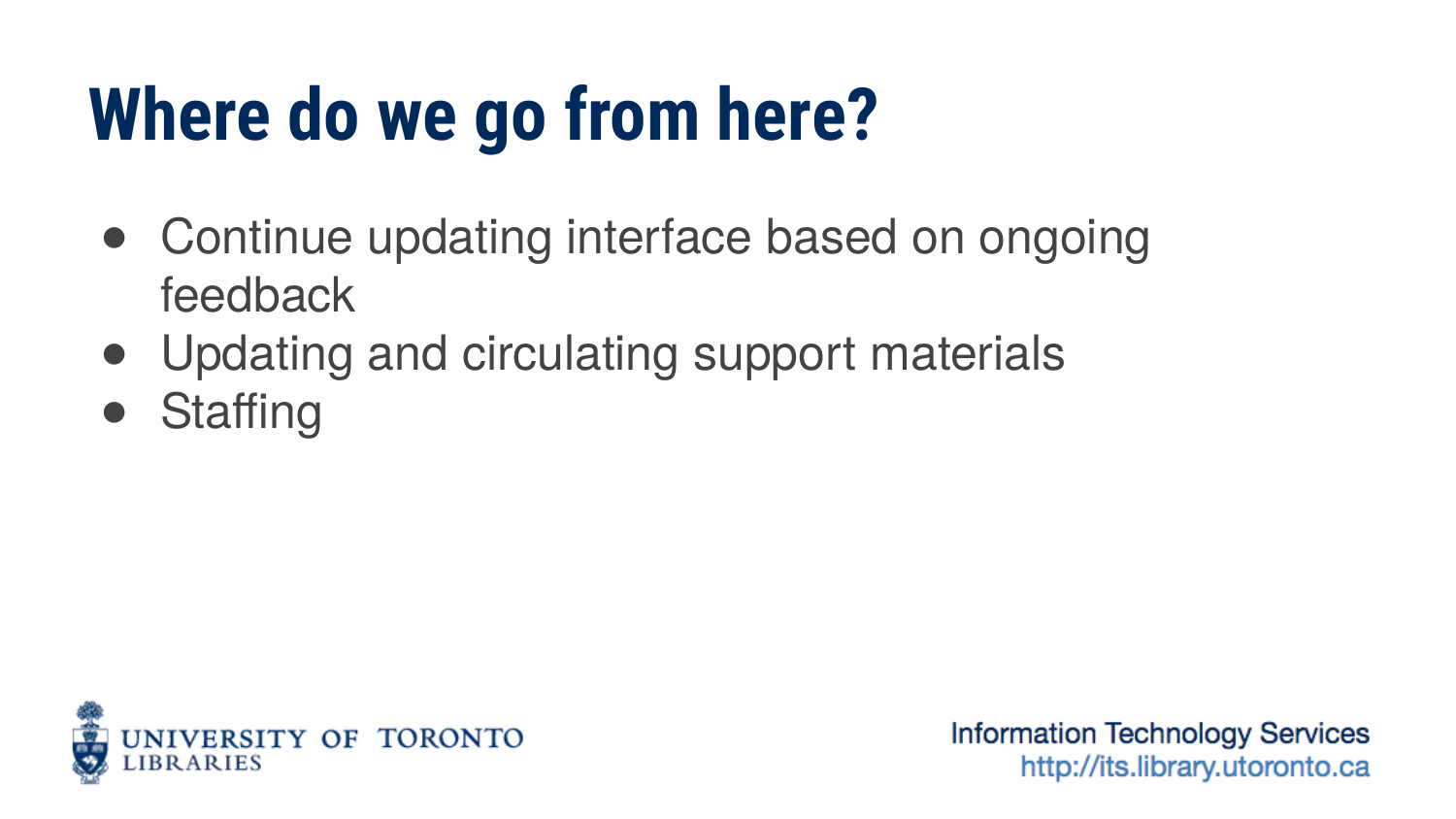

# Where do we go from here?
Continue updating interface based on ongoing feedback
Updating and circulating support materials
Staffing